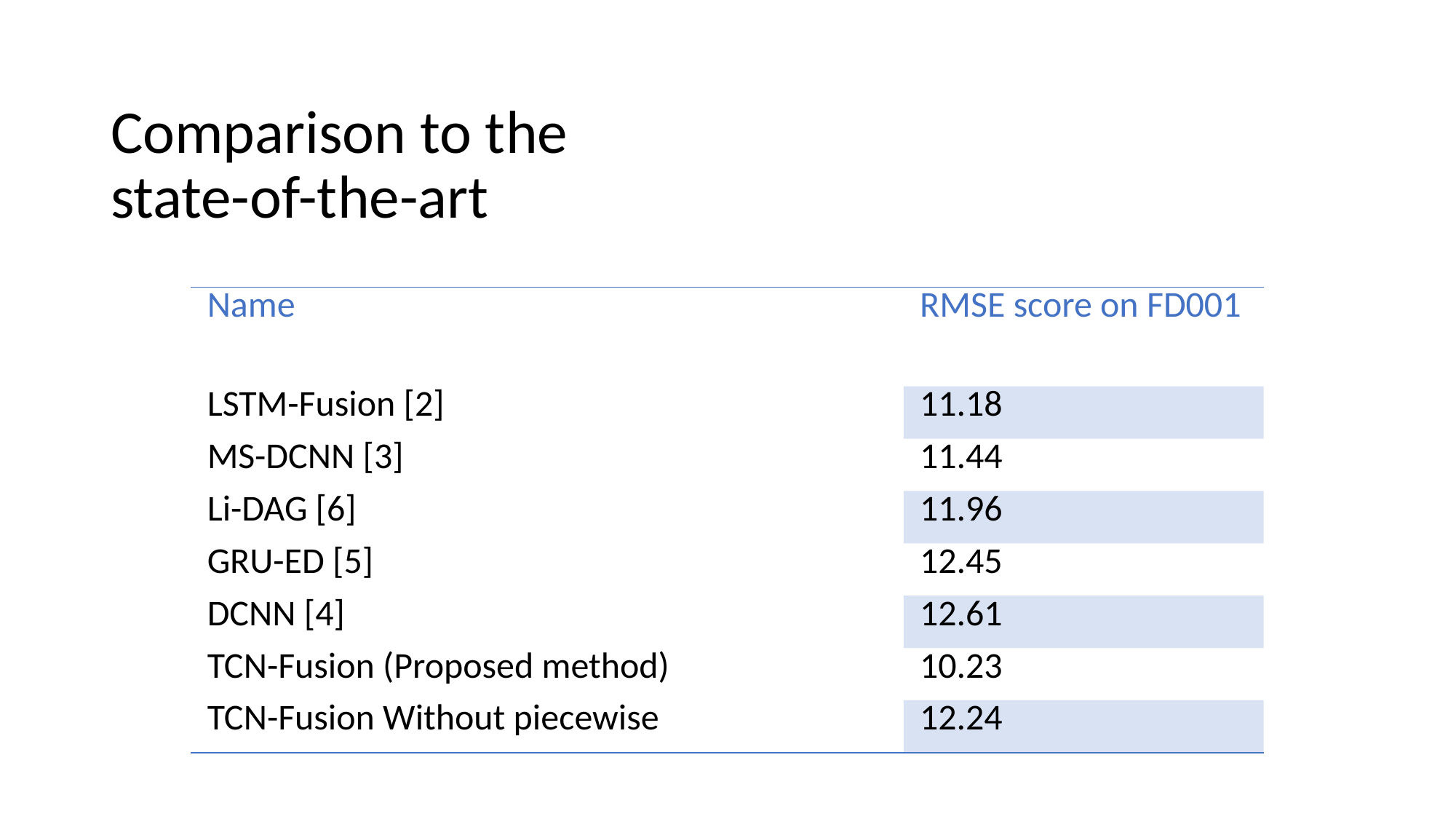

# Comparison to the state-of-the-art
| Name | RMSE score on FD001 |
| --- | --- |
| LSTM-Fusion [2] | 11.18 |
| MS-DCNN [3] | 11.44 |
| Li-DAG [6] | 11.96 |
| GRU-ED [5] | 12.45 |
| DCNN [4] | 12.61 |
| TCN-Fusion (Proposed method) | 10.23 |
| TCN-Fusion Without piecewise | 12.24 |